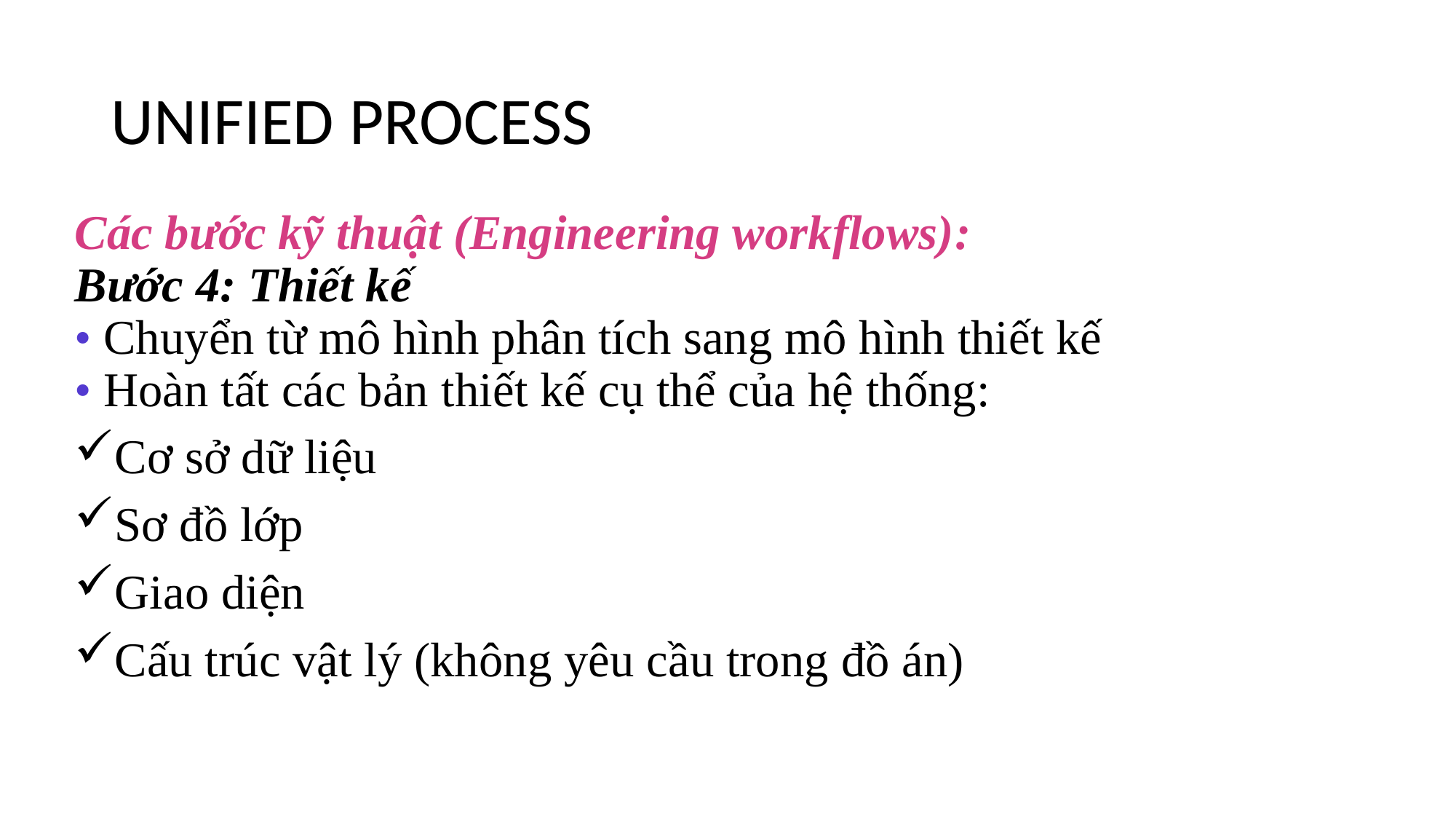

# UNIFIED PROCESS
Các bước kỹ thuật (Engineering workflows):
Bước 4: Thiết kế
• Chuyển từ mô hình phân tích sang mô hình thiết kế
• Hoàn tất các bản thiết kế cụ thể của hệ thống:
Cơ sở dữ liệu
Sơ đồ lớp
Giao diện
Cấu trúc vật lý (không yêu cầu trong đồ án)